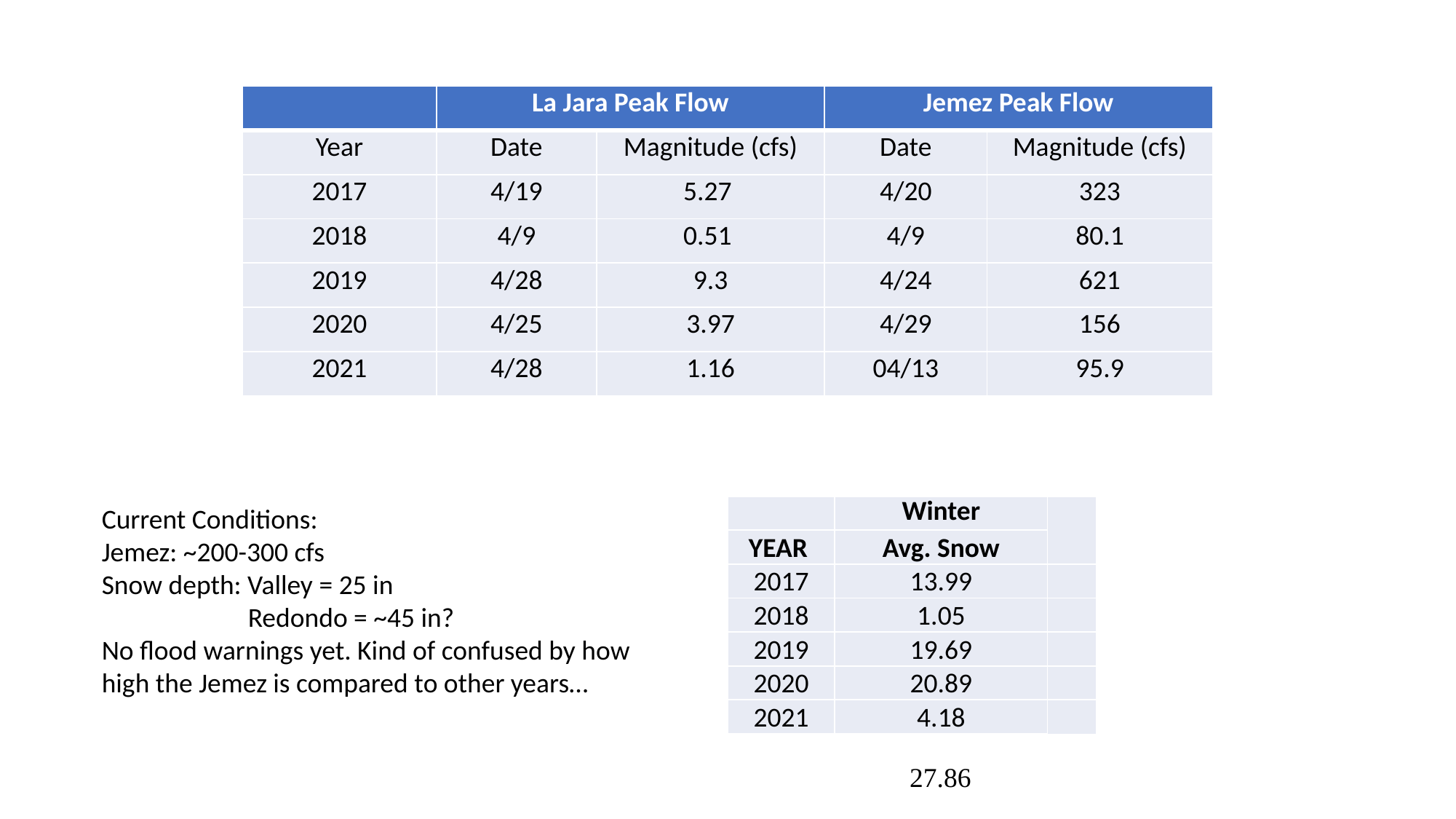

|  | La Jara Peak Flow |  | Jemez Peak Flow |  |
| --- | --- | --- | --- | --- |
| Year | Date | Magnitude (cfs) | Date | Magnitude (cfs) |
| 2017 | 4/19 | 5.27 | 4/20 | 323 |
| 2018 | 4/9 | 0.51 | 4/9 | 80.1 |
| 2019 | 4/28 | 9.3 | 4/24 | 621 |
| 2020 | 4/25 | 3.97 | 4/29 | 156 |
| 2021 | 4/28 | 1.16 | 04/13 | 95.9 |
Current Conditions:
Jemez: ~200-300 cfs
Snow depth: Valley = 25 in
	      Redondo = ~45 in?
No flood warnings yet. Kind of confused by how high the Jemez is compared to other years…
|  | Winter |  |
| --- | --- | --- |
| YEAR | Avg. Snow |  |
| 2017 | 13.99 |  |
| 2018 | 1.05 |  |
| 2019 | 19.69 |  |
| 2020 | 20.89 |  |
| 2021 | 4.18 |  |
27.86